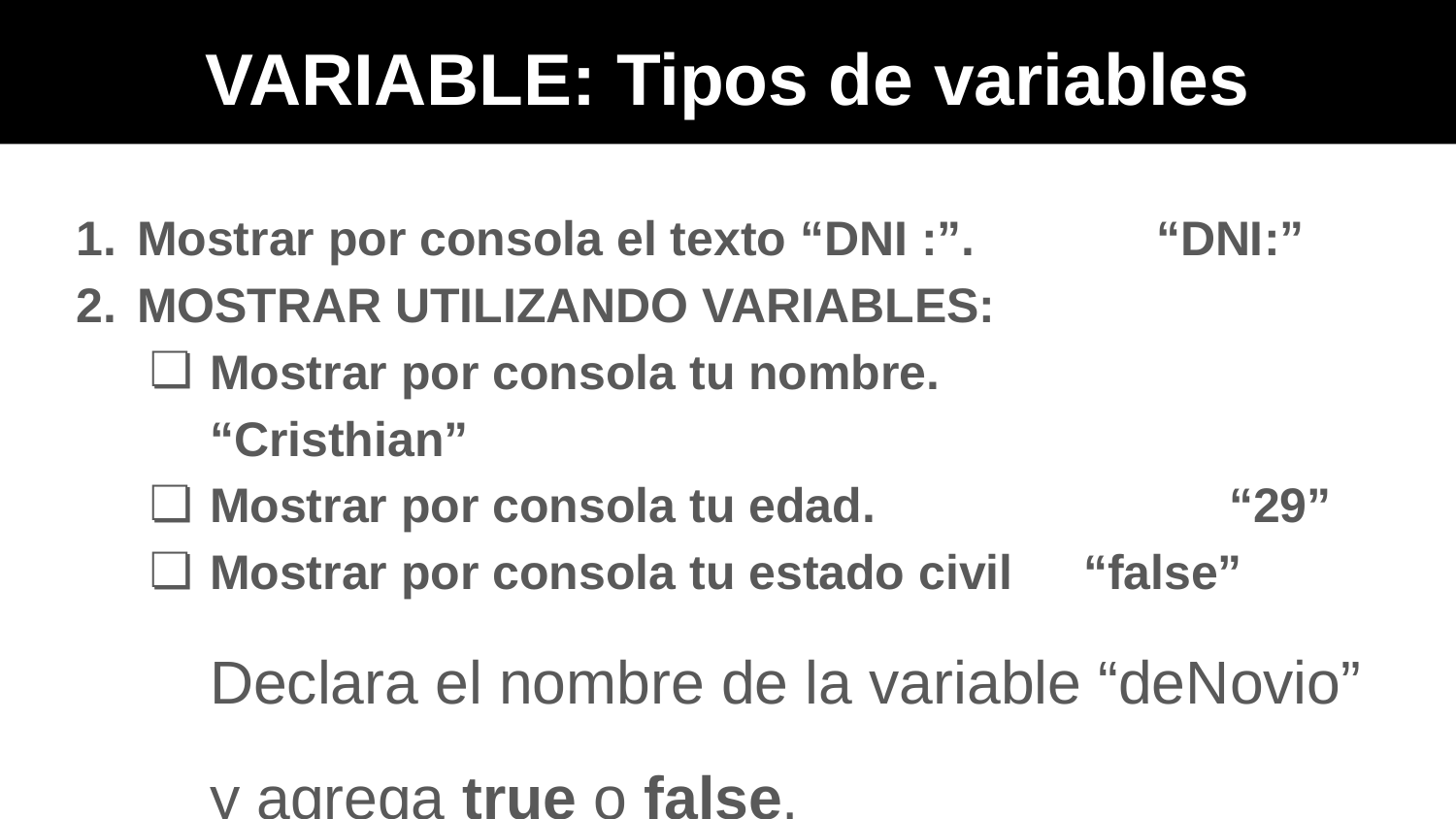

VARIABLE: Tipos de variables
Mostrar por consola el texto “DNI :”.		“DNI:”
MOSTRAR UTILIZANDO VARIABLES:
Mostrar por consola tu nombre.		“Cristhian”
Mostrar por consola tu edad.			“29”
Mostrar por consola tu estado civil 	“false”
Declara el nombre de la variable “deNovio”
y agrega true o false.